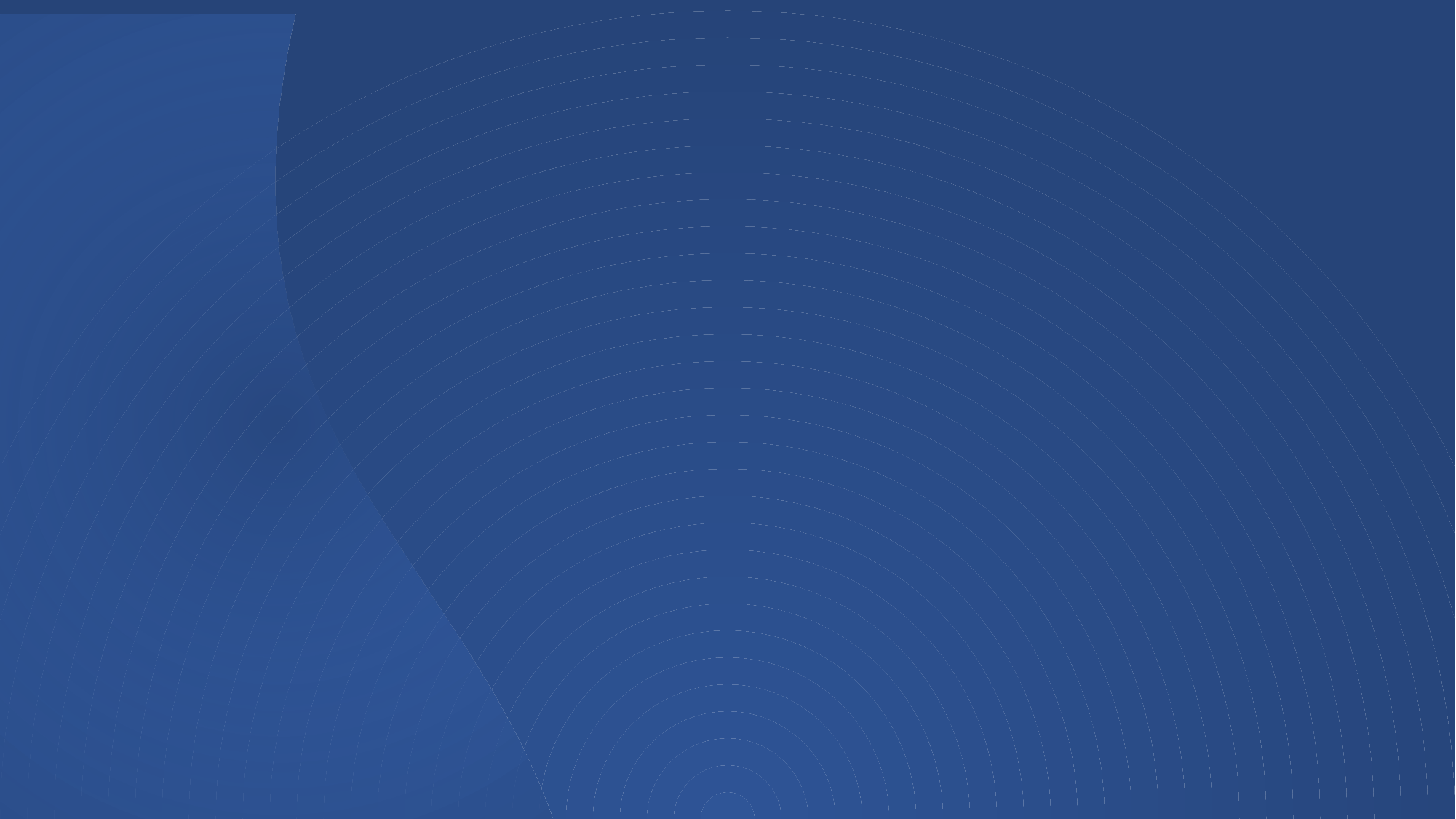

GROUP 3

Bringing the world closer by Developing Software that makes life better
# CODERS HUB